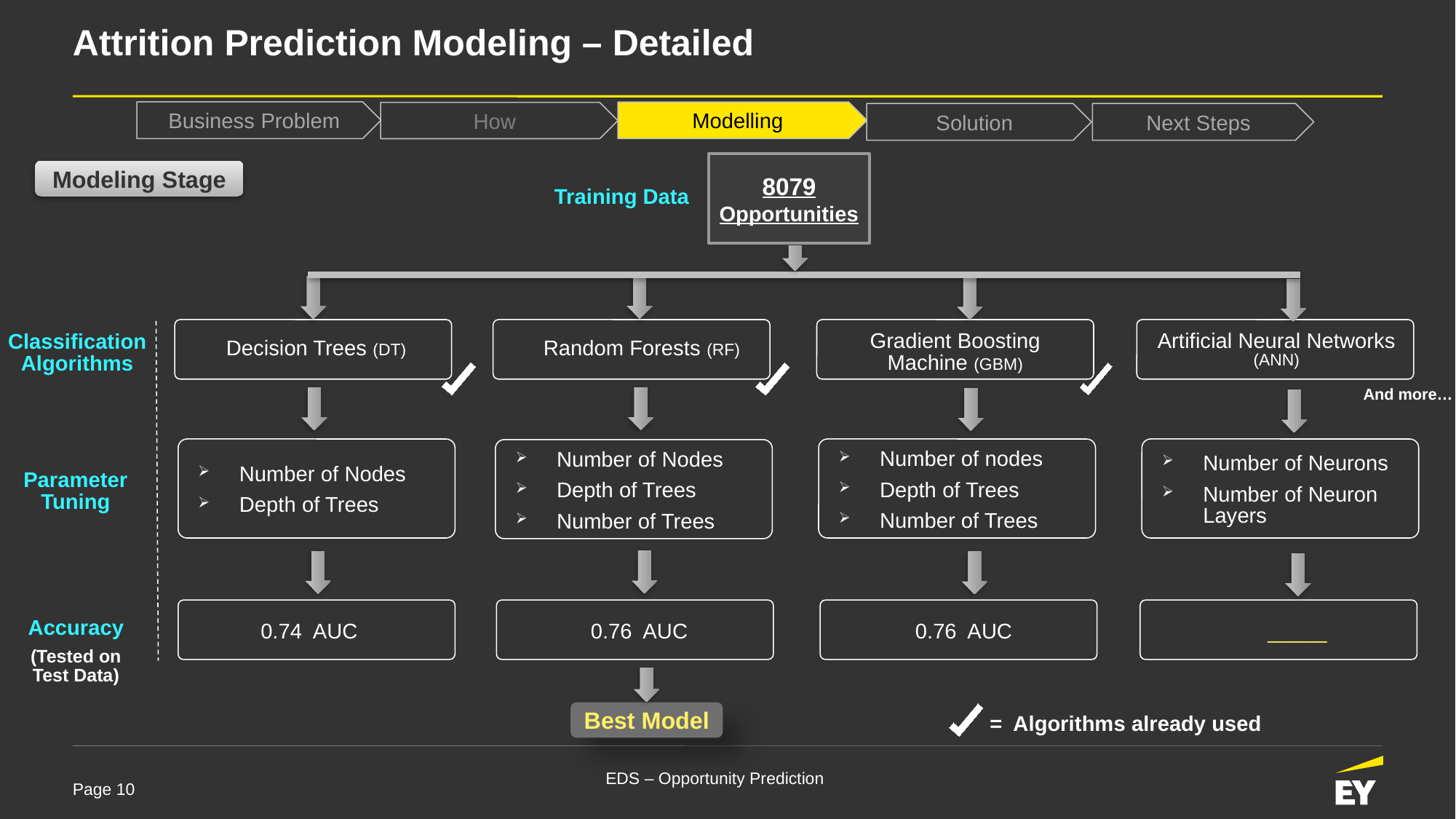

# Attrition Prediction Modeling – Detailed
Business Problem

Modelling

How

Next Steps

Solution

8079 Opportunities
Training Data
Modeling Stage

Artificial Neural Networks (ANN)
Gradient Boosting Machine (GBM)
Classification Algorithms
     Decision Trees (DT)
     Random Forests (RF)

And more…

Number of Neurons
Number of Neuron Layers

Number of nodes
Depth of Trees
Number of Trees

Number of Nodes
Depth of Trees

Number of Nodes
Depth of Trees
Number of Trees
Parameter Tuning

0.74  AUC

0.76  AUC

0.76  AUC

Accuracy
(Tested on Test Data)
_____

=  Algorithms already used

Best Model